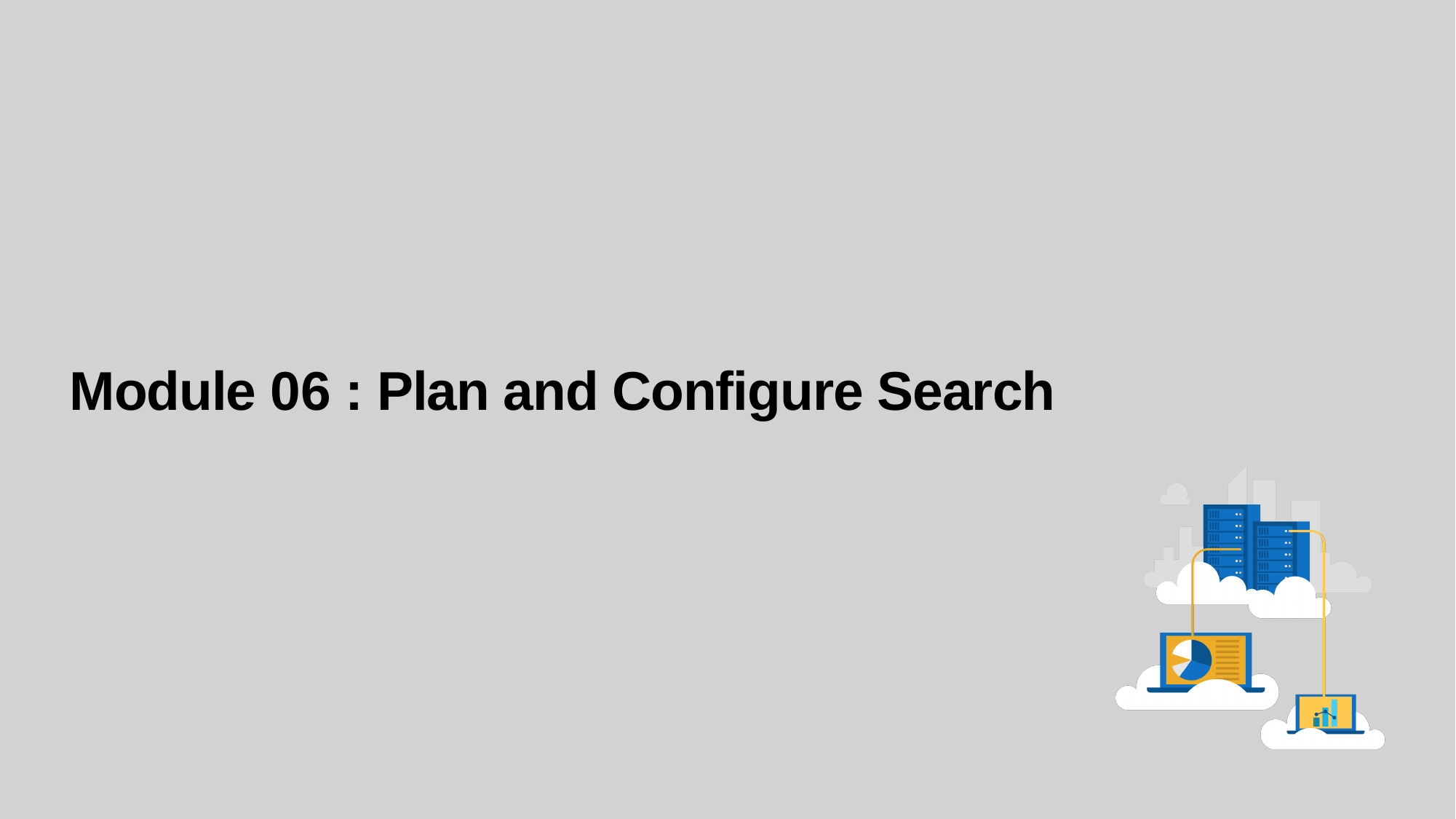

# Module 06 : Plan and Configure Search